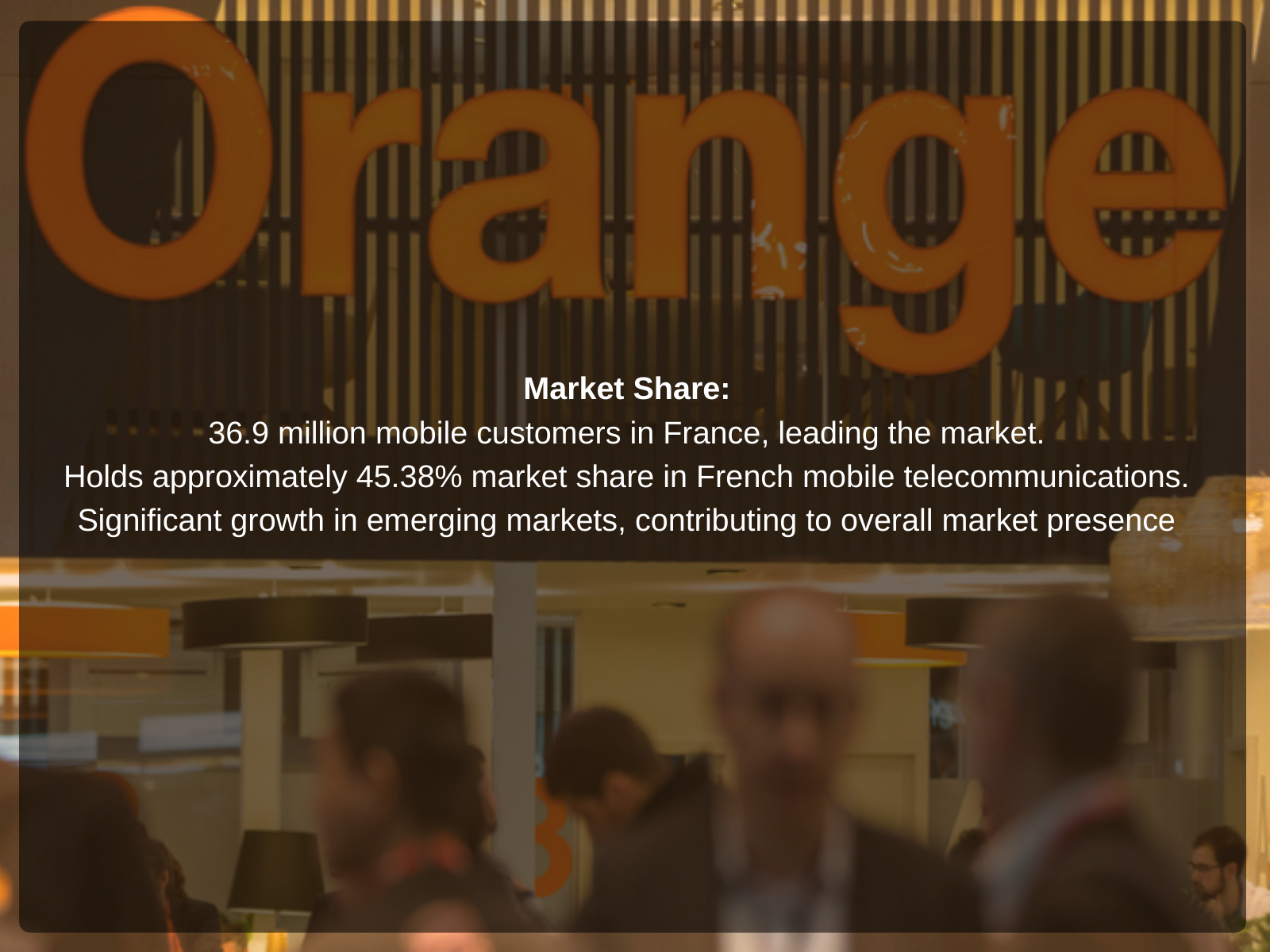

Market Share:
36.9 million mobile customers in France, leading the market.
Holds approximately 45.38% market share in French mobile telecommunications.
Significant growth in emerging markets, contributing to overall market presence